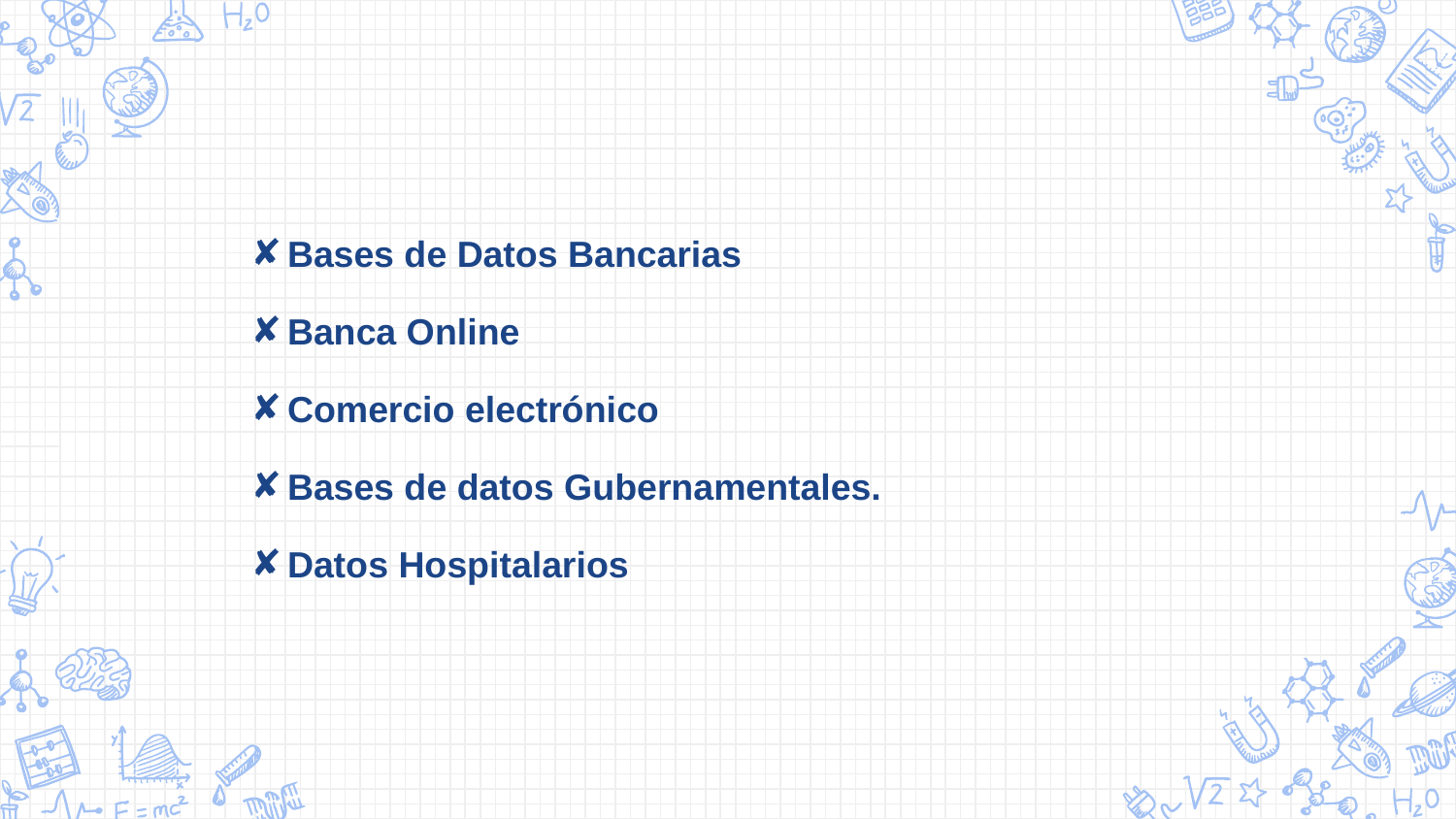

Bases de Datos Bancarias
Banca Online
Comercio electrónico
Bases de datos Gubernamentales.
Datos Hospitalarios